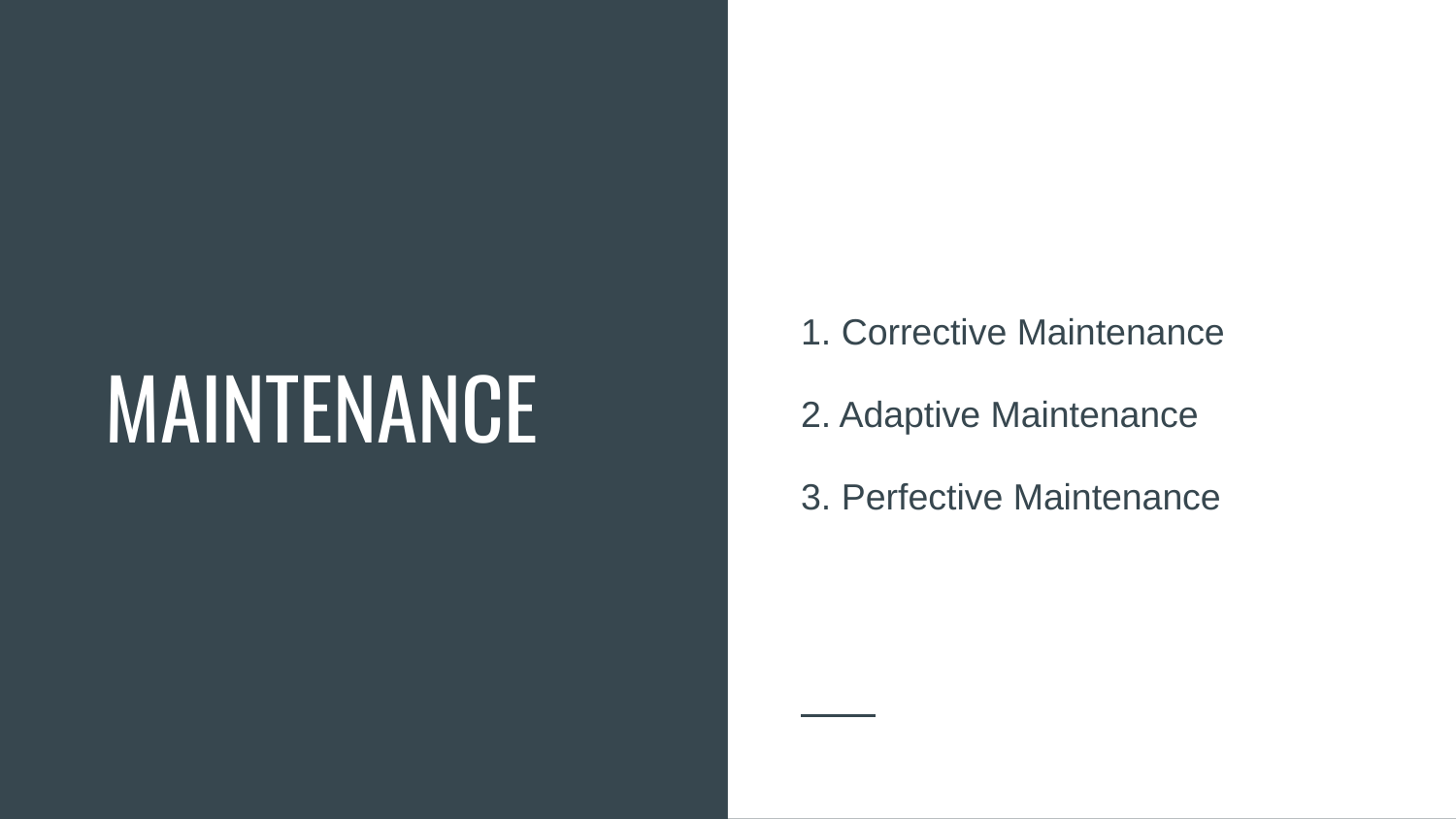

1. Corrective Maintenance
2. Adaptive Maintenance
3. Perfective Maintenance
# MAINTENANCE